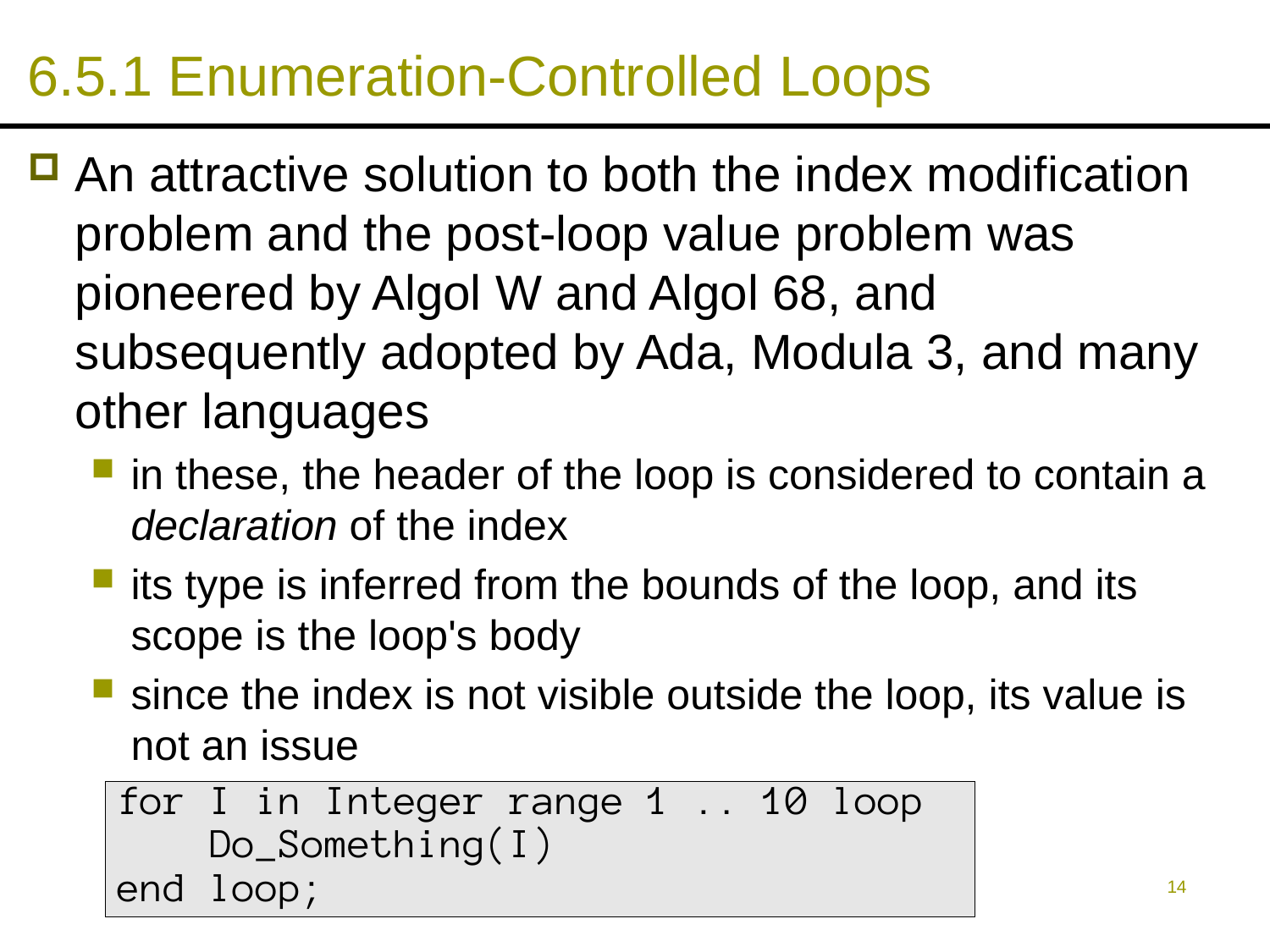

# 6.5.1 Enumeration-Controlled Loops
An attractive solution to both the index modification problem and the post-loop value problem was pioneered by Algol W and Algol 68, and subsequently adopted by Ada, Modula 3, and many other languages
in these, the header of the loop is considered to contain a declaration of the index
its type is inferred from the bounds of the loop, and its scope is the loop's body
since the index is not visible outside the loop, its value is not an issue

for I in Integer range 1 .. 10 loop
    Do_Something(I)
end loop;
14